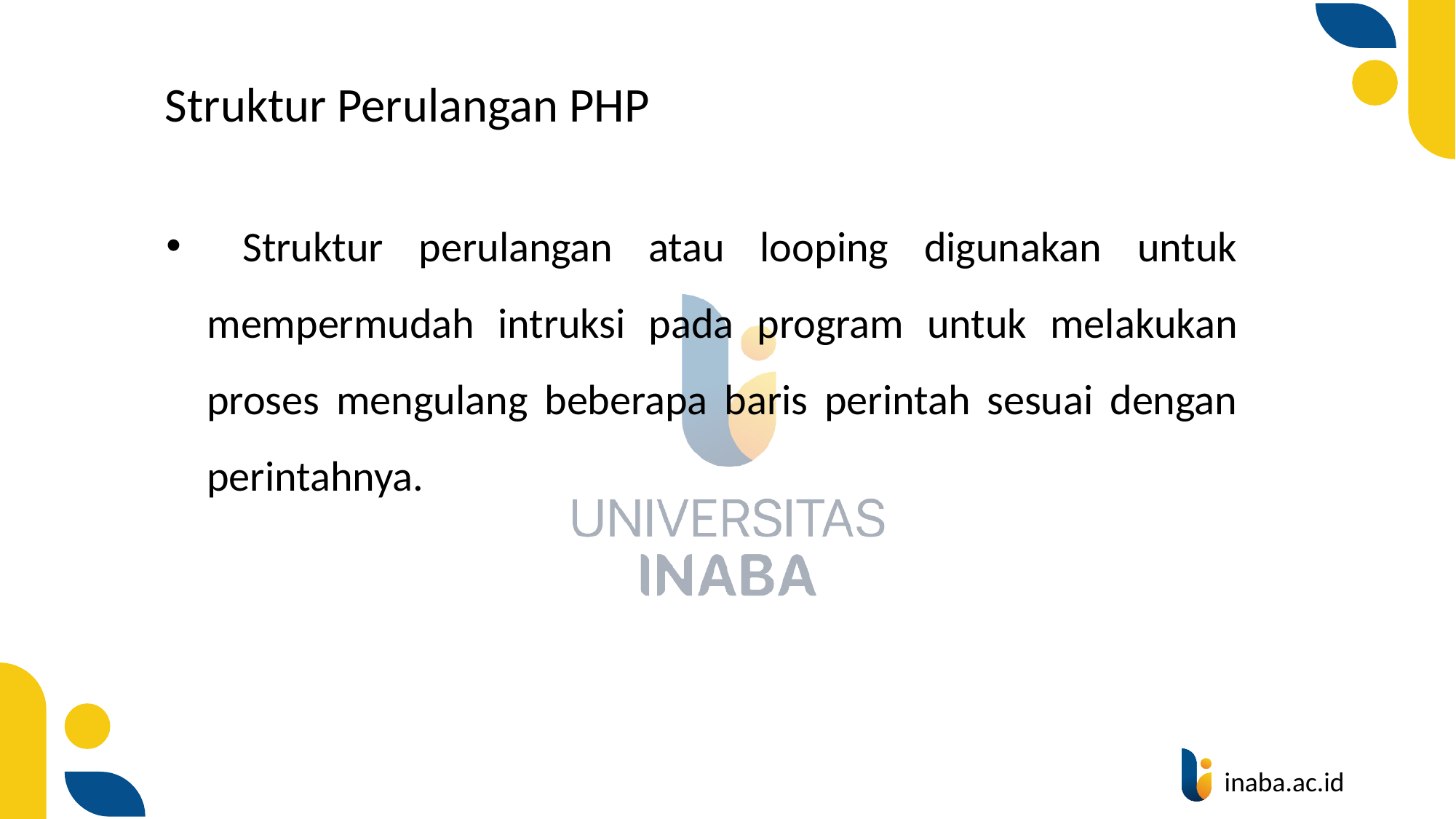

# Struktur Perulangan PHP
 Struktur perulangan atau looping digunakan untuk mempermudah intruksi pada program untuk melakukan proses mengulang beberapa baris perintah sesuai dengan perintahnya.